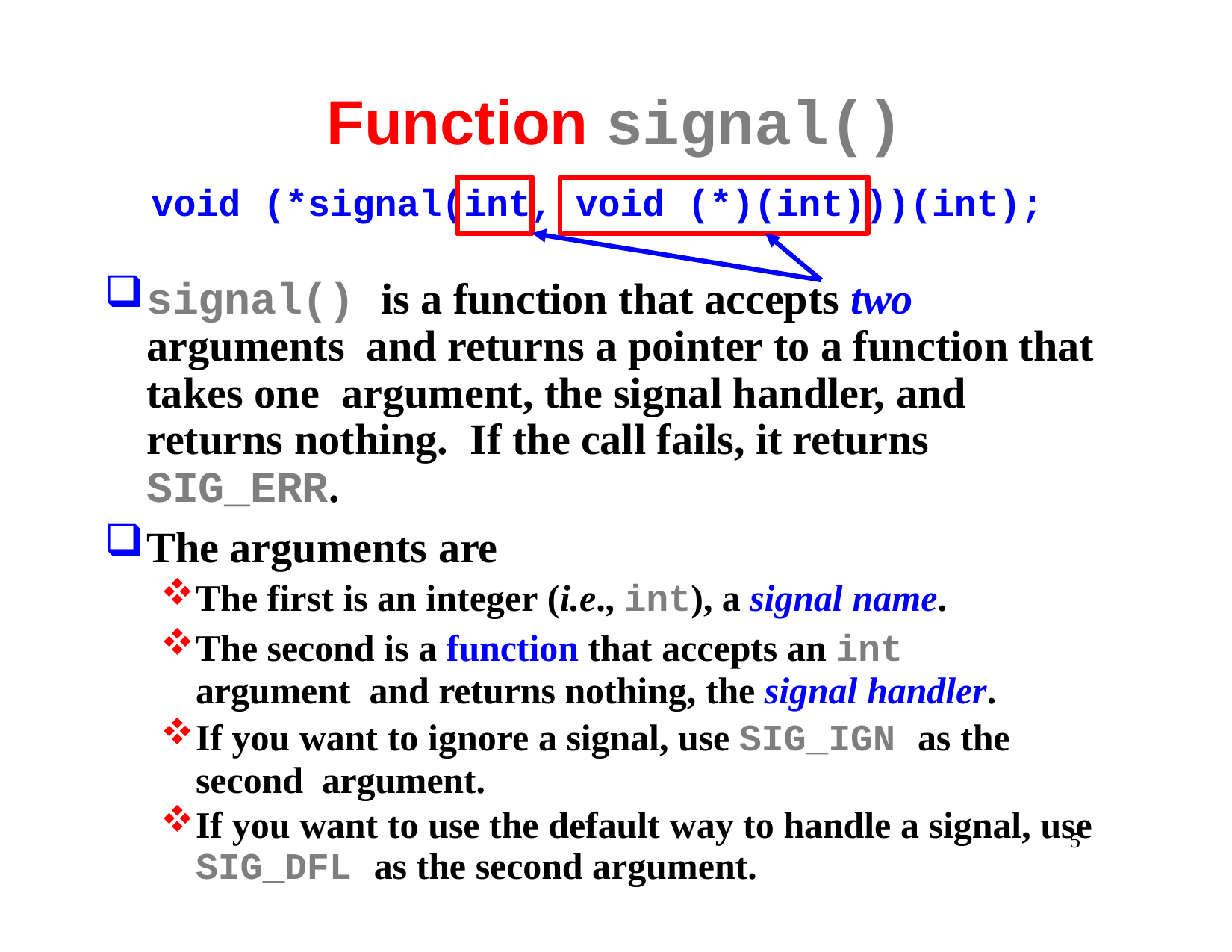

# Function signal()

void (*signal(int, void (*)(int)))(int);

signal() is a function that accepts two arguments  and returns a pointer to a function that takes one  argument, the signal handler, and returns nothing.  If the call fails, it returns SIG_ERR.
The arguments are
The first is an integer (i.e., int), a signal name.
The second is a function that accepts an int argument  and returns nothing, the signal handler.
If you want to ignore a signal, use SIG_IGN as the second  argument.
If you want to use the default way to handle a signal, use
SIG_DFL as the second argument.
5